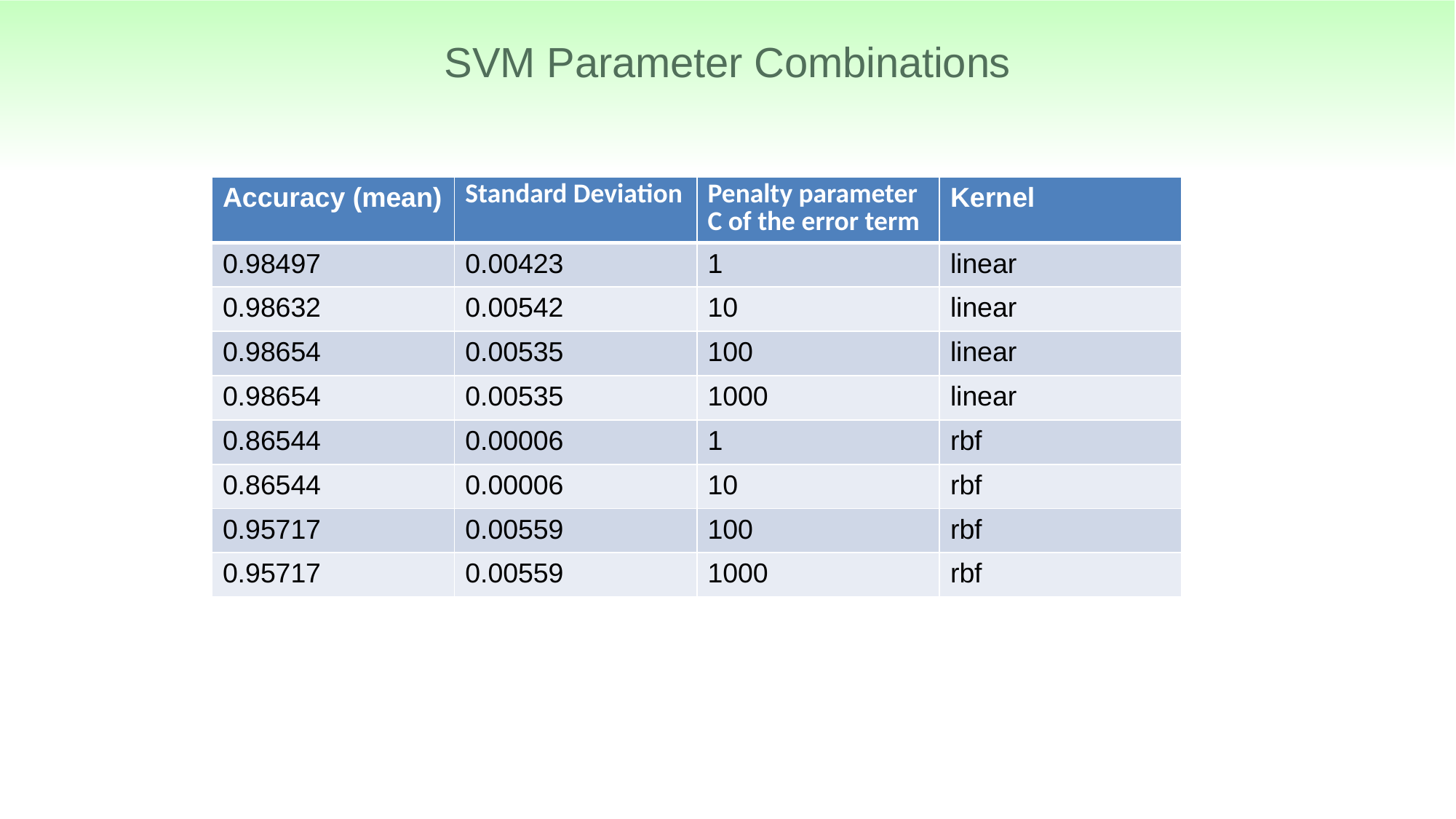

# SVM Parameter Combinations
| Accuracy (mean) | Standard Deviation | Penalty parameter C of the error term | Kernel |
| --- | --- | --- | --- |
| 0.98497 | 0.00423 | 1 | linear |
| 0.98632 | 0.00542 | 10 | linear |
| 0.98654 | 0.00535 | 100 | linear |
| 0.98654 | 0.00535 | 1000 | linear |
| 0.86544 | 0.00006 | 1 | rbf |
| 0.86544 | 0.00006 | 10 | rbf |
| 0.95717 | 0.00559 | 100 | rbf |
| 0.95717 | 0.00559 | 1000 | rbf |